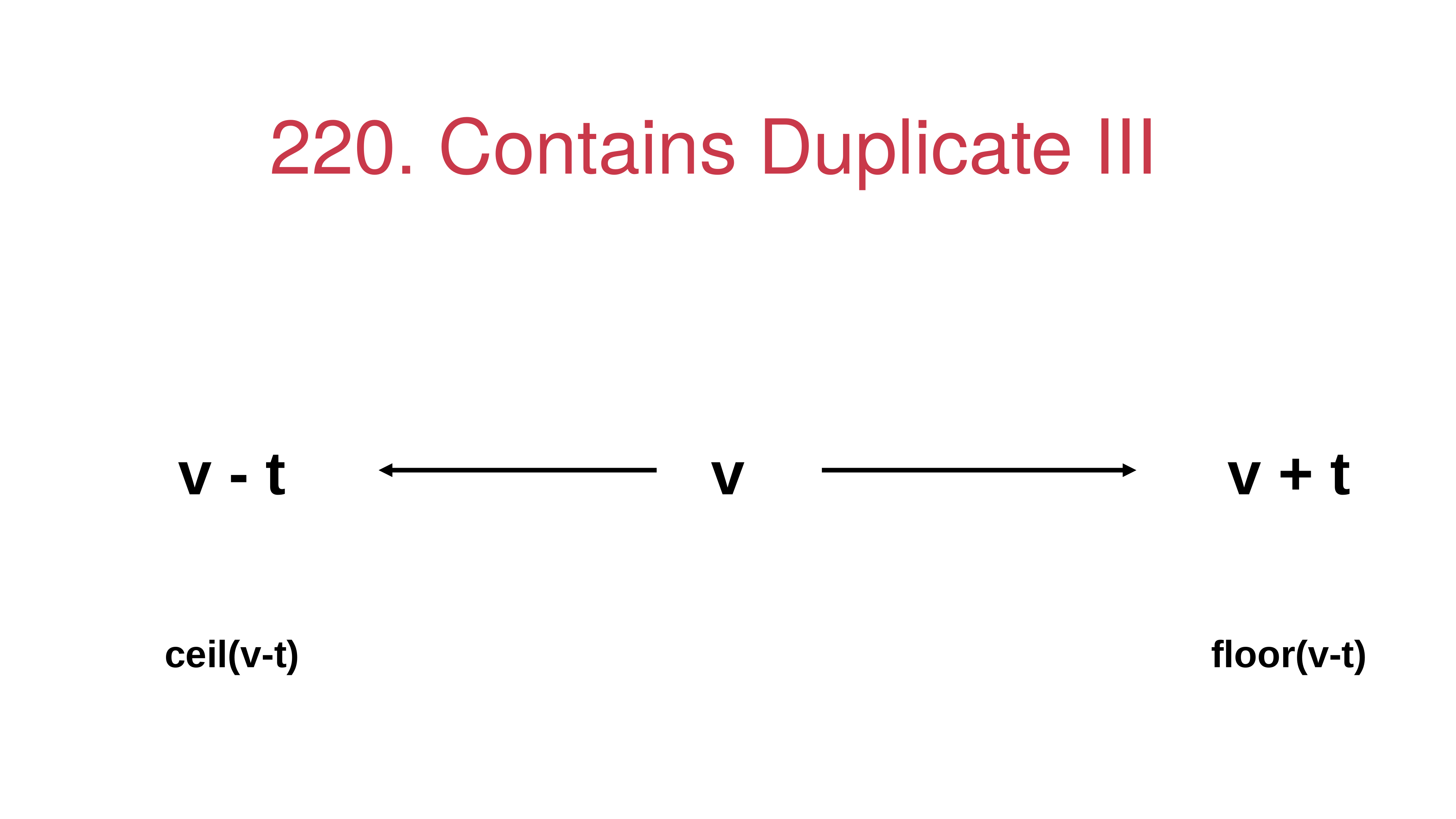

# 220. Contains Duplicate III
v - t
v
v + t

ceil(v-t)
floor(v-t)